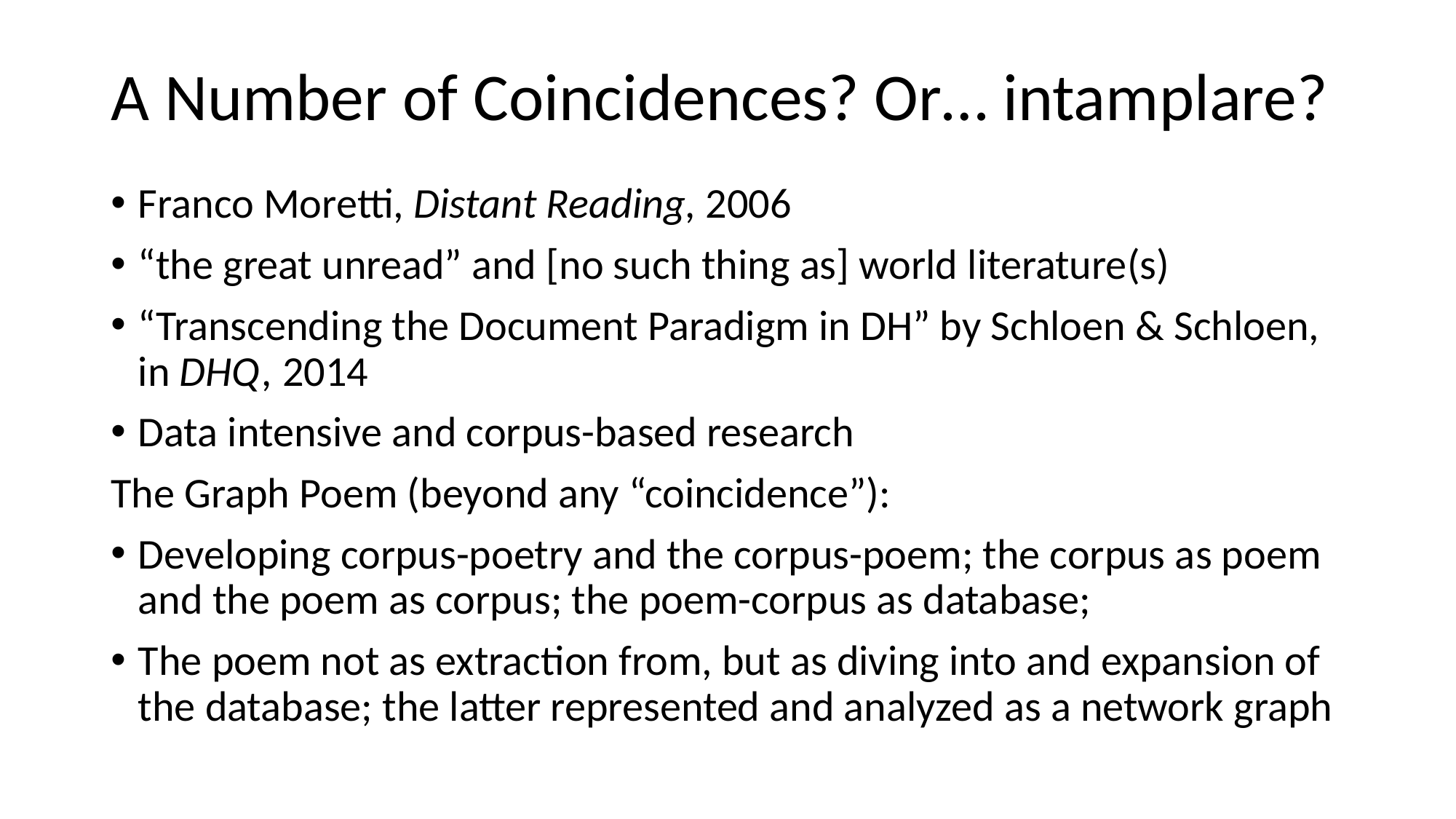

# A Number of Coincidences? Or… intamplare?
Franco Moretti, Distant Reading, 2006
“the great unread” and [no such thing as] world literature(s)
“Transcending the Document Paradigm in DH” by Schloen & Schloen, in DHQ, 2014
Data intensive and corpus-based research
The Graph Poem (beyond any “coincidence”):
Developing corpus-poetry and the corpus-poem; the corpus as poem and the poem as corpus; the poem-corpus as database;
The poem not as extraction from, but as diving into and expansion of the database; the latter represented and analyzed as a network graph